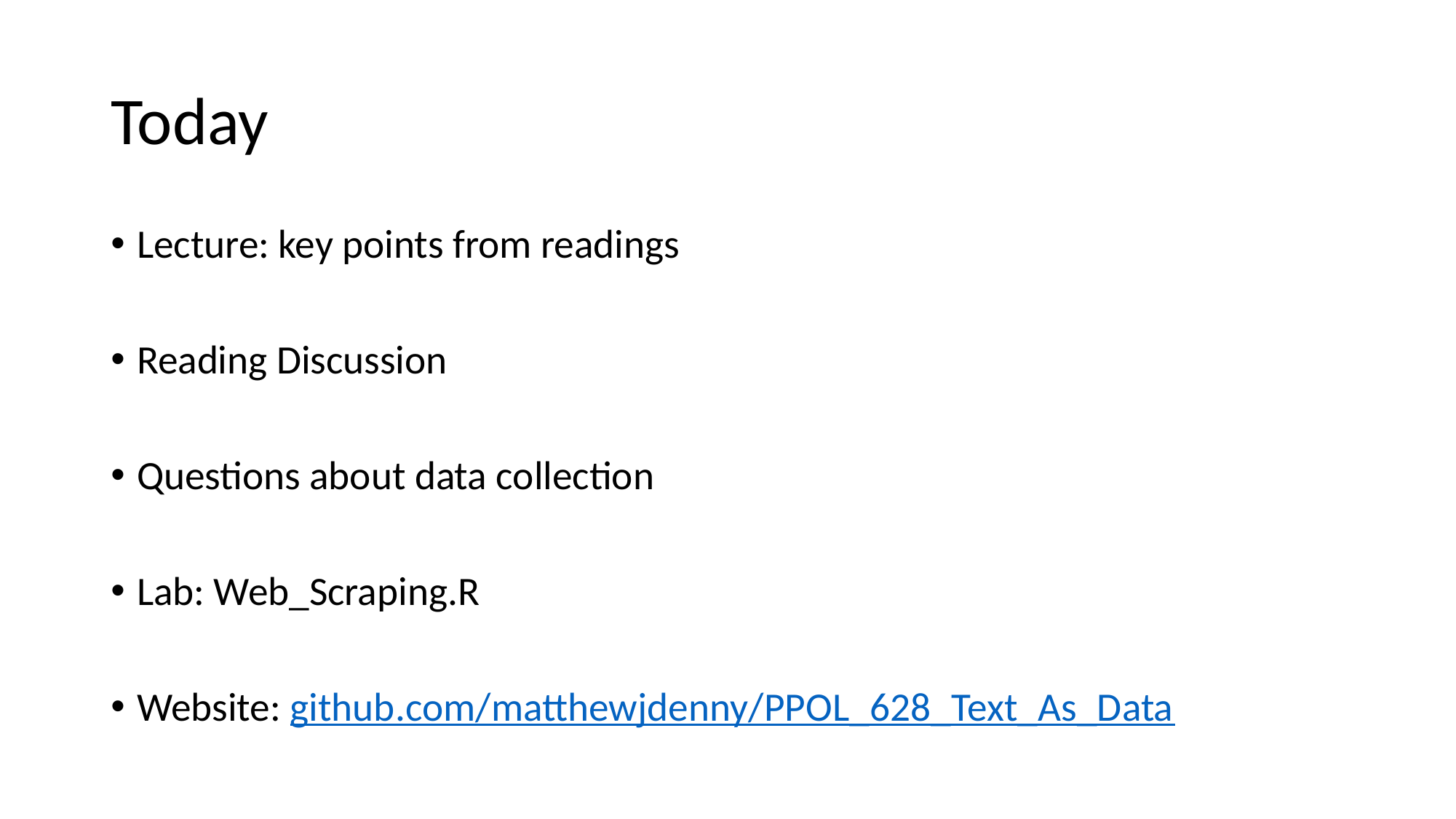

# Today
Lecture: key points from readings

Reading Discussion

Questions about data collection

Lab: Web_Scraping.R

Website: github.com/matthewjdenny/PPOL_628_Text_As_Data